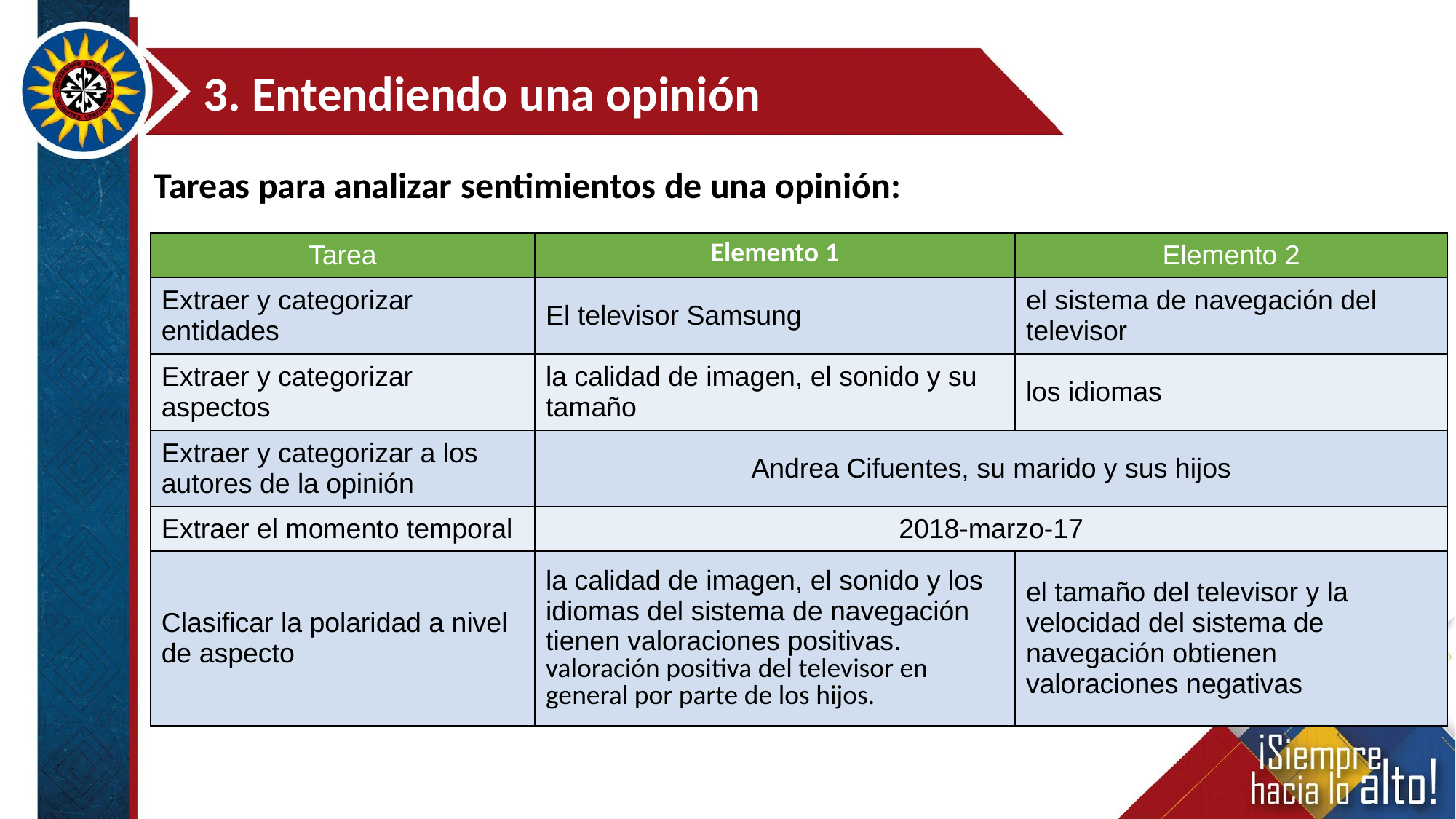

3. Entendiendo una opinión
Tareas para analizar sentimientos de una opinión:
| Tarea | Elemento 1 | Elemento 2 |
| --- | --- | --- |
| Extraer y categorizar entidades | El televisor Samsung | el sistema de navegación del televisor |
| Extraer y categorizar aspectos | la calidad de imagen, el sonido y su tamaño | los idiomas |
| Extraer y categorizar a los autores de la opinión | Andrea Cifuentes, su marido y sus hijos |  |
| Extraer el momento temporal | 2018-marzo-17 |  |
| Clasificar la polaridad a nivel de aspecto | la calidad de imagen, el sonido y los idiomas del sistema de navegación tienen valoraciones positivas. valoración positiva del televisor en general por parte de los hijos. | el tamaño del televisor y la velocidad del sistema de navegación obtienen valoraciones negativas |